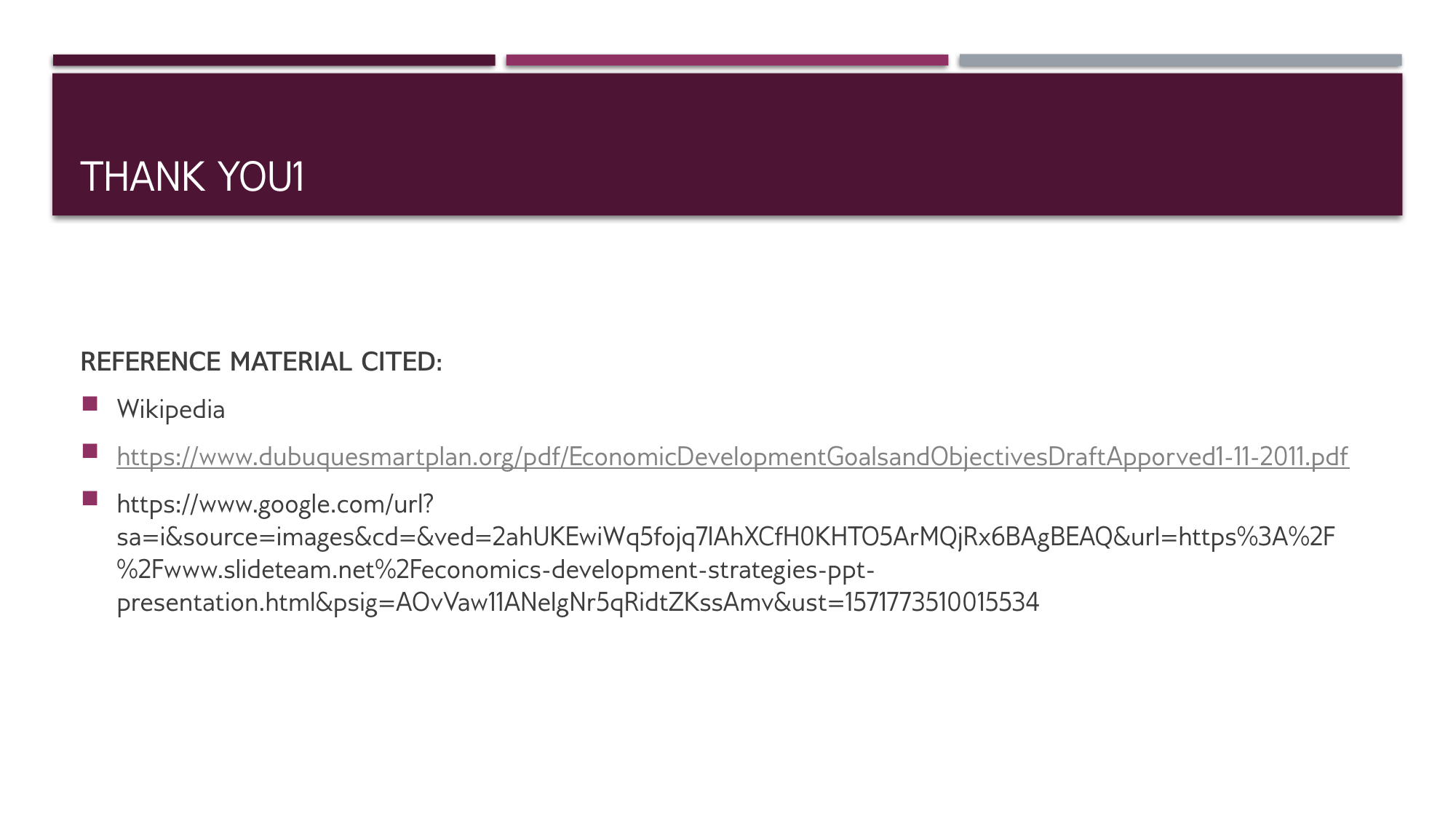

# THANK YOU1
REFERENCE MATERIAL CITED:
Wikipedia
https://www.dubuquesmartplan.org/pdf/EconomicDevelopmentGoalsandObjectivesDraftApporved1-11-2011.pdf
https://www.google.com/url?sa=i&source=images&cd=&ved=2ahUKEwiWq5fojq7lAhXCfH0KHTO5ArMQjRx6BAgBEAQ&url=https%3A%2F%2Fwww.slideteam.net%2Feconomics-development-strategies-ppt-presentation.html&psig=AOvVaw11ANeIgNr5qRidtZKssAmv&ust=1571773510015534